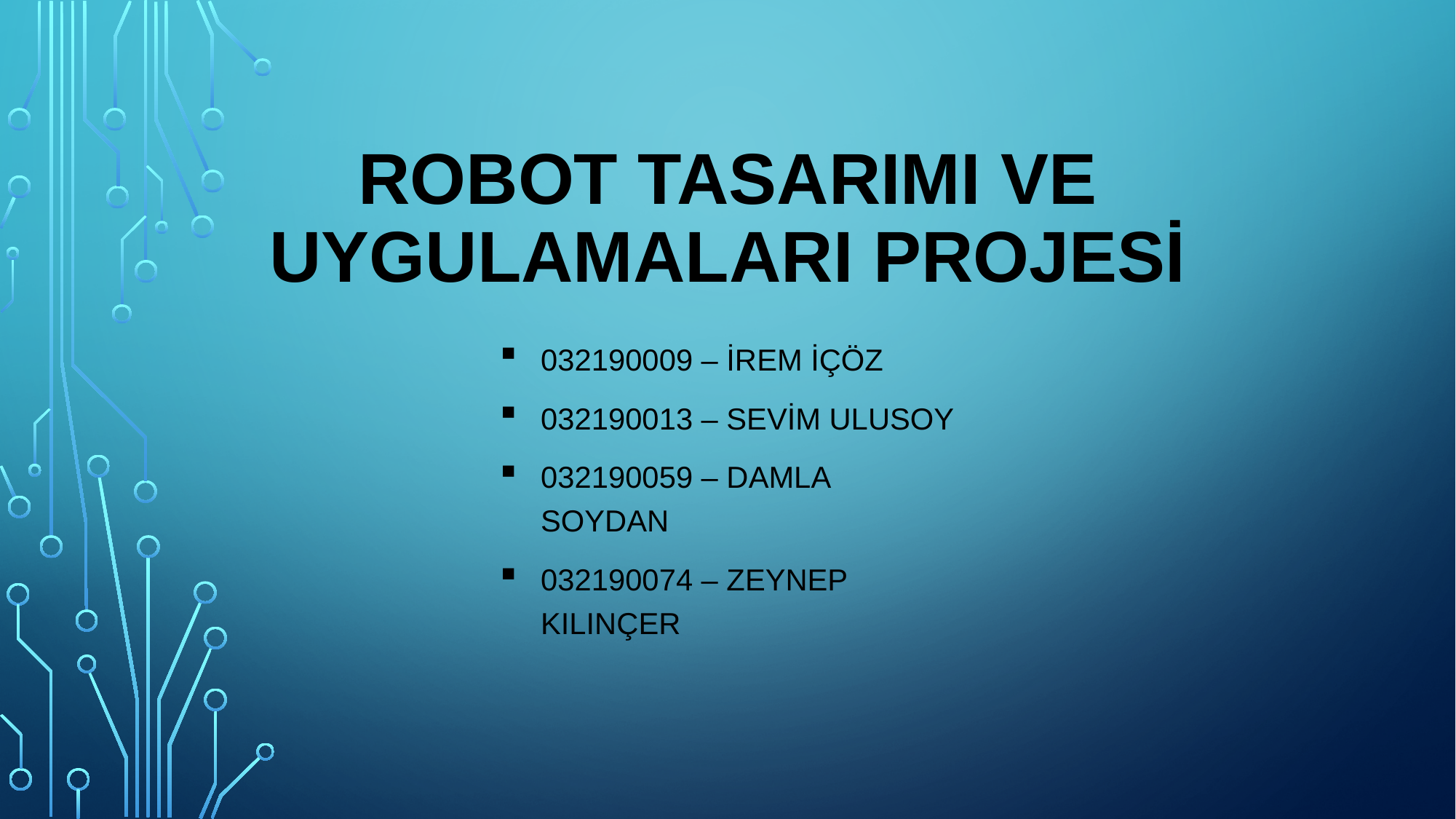

# ROBOT TASARIMI VE UYGULAMALARI PROJESİ
032190009 – İrem içöz
032190013 – sevim Ulusoy
032190059 – damla soydan
032190074 – Zeynep kılınçer